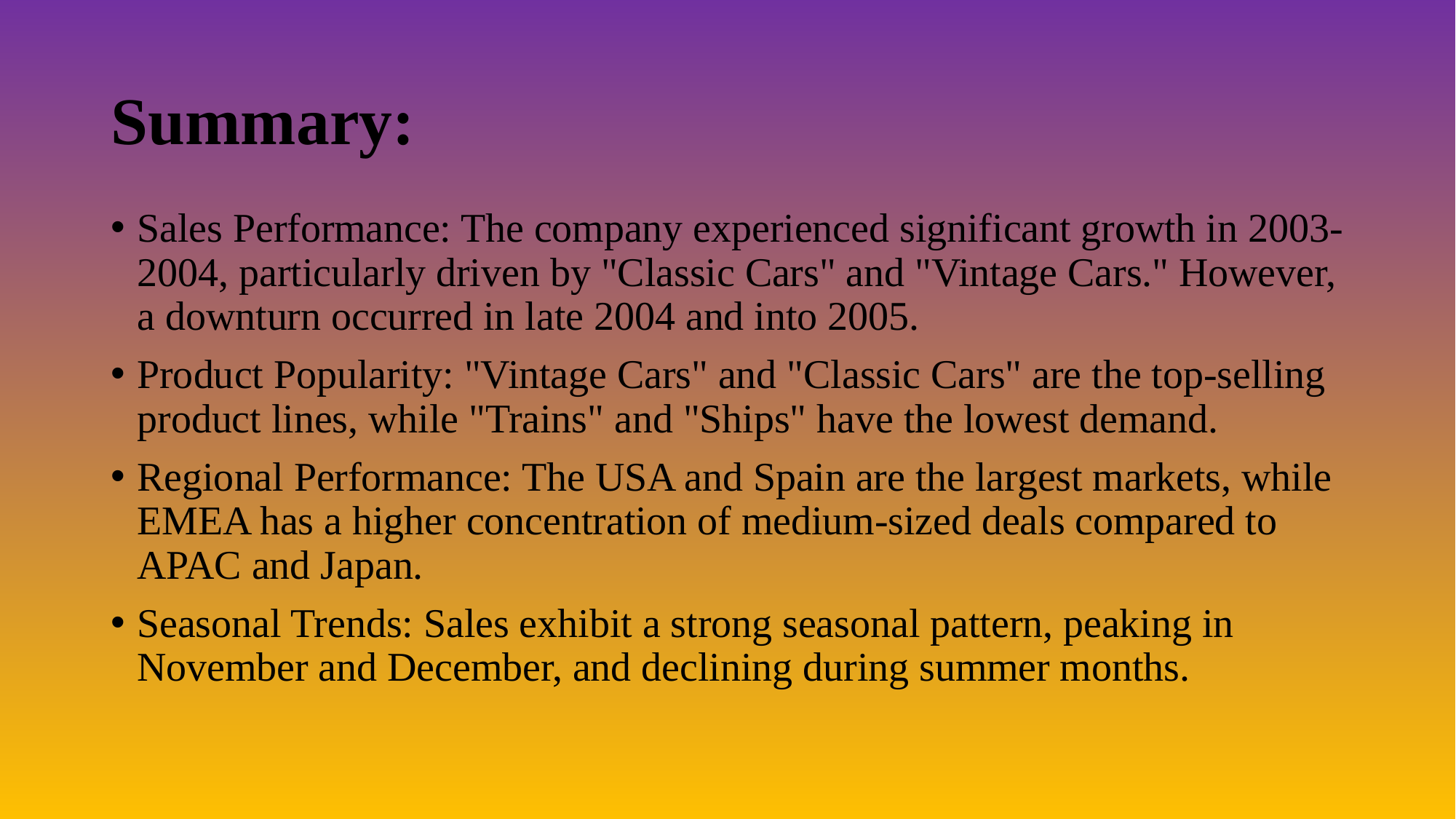

# Summary:
Sales Performance: The company experienced significant growth in 2003-2004, particularly driven by "Classic Cars" and "Vintage Cars." However, a downturn occurred in late 2004 and into 2005.
Product Popularity: "Vintage Cars" and "Classic Cars" are the top-selling product lines, while "Trains" and "Ships" have the lowest demand.
Regional Performance: The USA and Spain are the largest markets, while EMEA has a higher concentration of medium-sized deals compared to APAC and Japan.
Seasonal Trends: Sales exhibit a strong seasonal pattern, peaking in November and December, and declining during summer months.